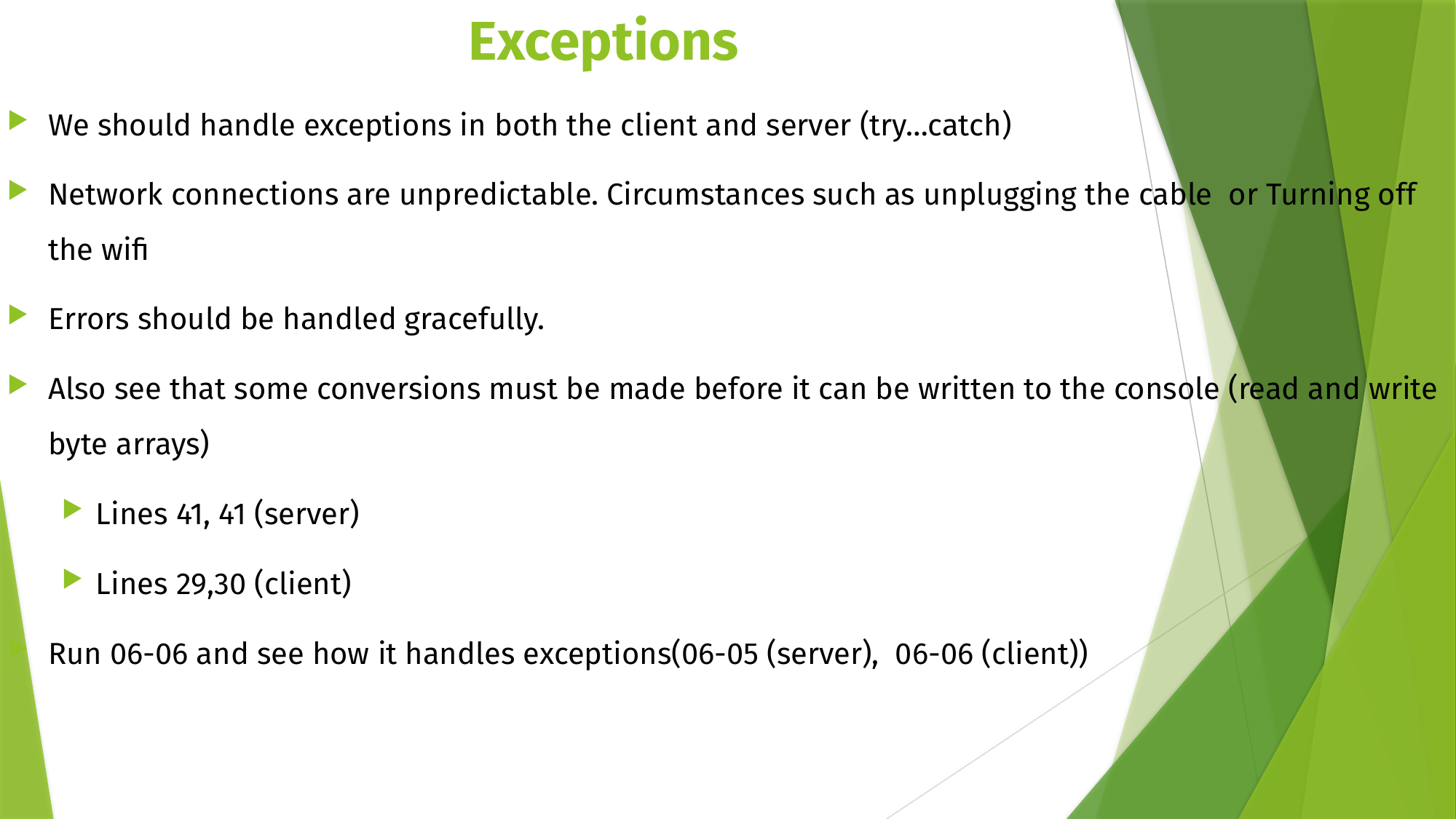

# Exceptions
We should handle exceptions in both the client and server (try…catch)
Network connections are unpredictable. Circumstances such as unplugging the cable  or Turning off the wifi
Errors should be handled gracefully.
Also see that some conversions must be made before it can be written to the console (read and write byte arrays)
Lines 41, 41 (server)
Lines 29,30 (client)
Run 06-06 and see how it handles exceptions(06-05 (server),  06-06 (client))